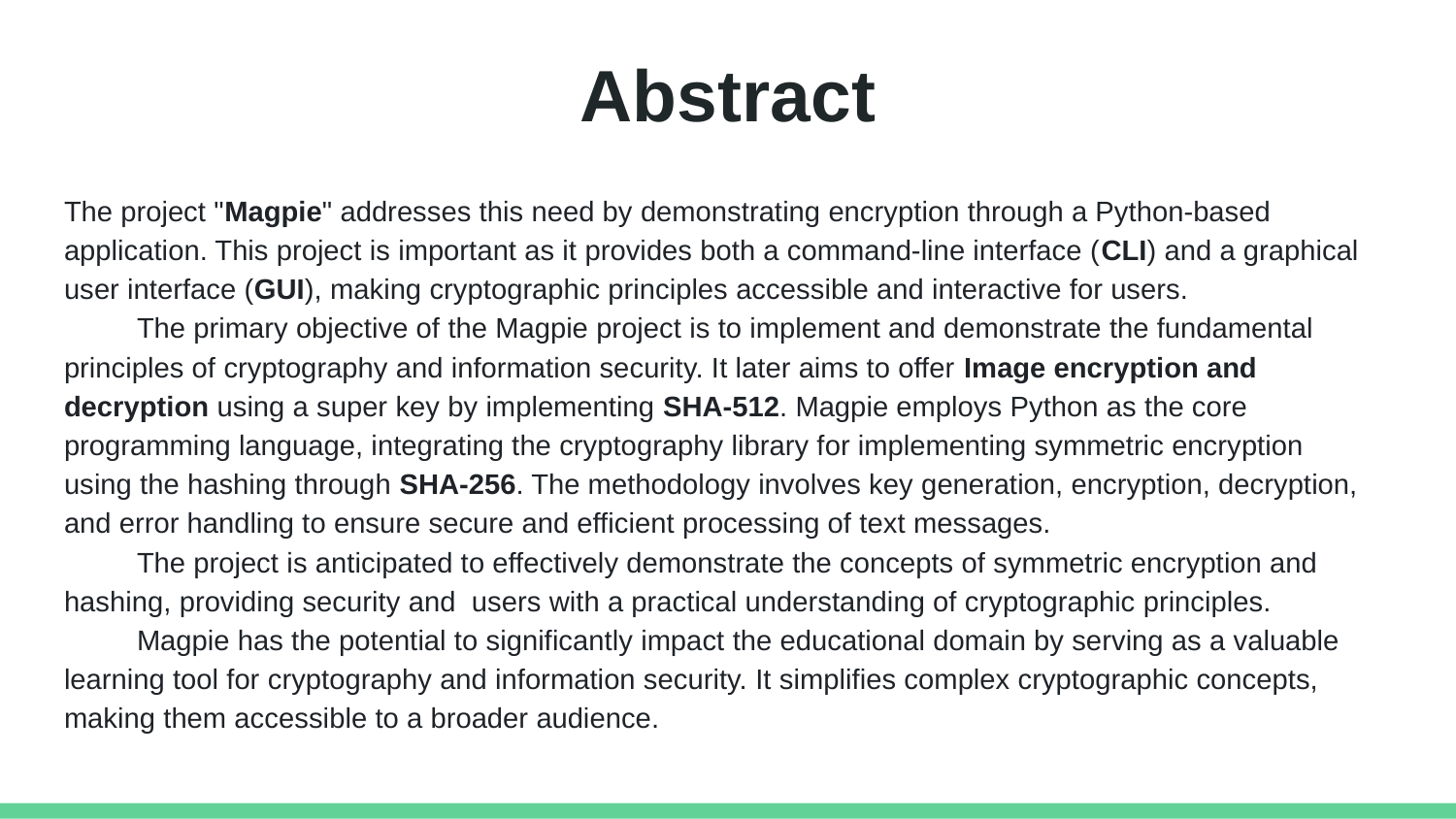

# Abstract
The project "Magpie" addresses this need by demonstrating encryption through a Python-based application. This project is important as it provides both a command-line interface (CLI) and a graphical user interface (GUI), making cryptographic principles accessible and interactive for users.
The primary objective of the Magpie project is to implement and demonstrate the fundamental principles of cryptography and information security. It later aims to offer Image encryption and decryption using a super key by implementing SHA-512. Magpie employs Python as the core programming language, integrating the cryptography library for implementing symmetric encryption using the hashing through SHA-256. The methodology involves key generation, encryption, decryption, and error handling to ensure secure and efficient processing of text messages.
The project is anticipated to effectively demonstrate the concepts of symmetric encryption and hashing, providing security and  users with a practical understanding of cryptographic principles.
Magpie has the potential to significantly impact the educational domain by serving as a valuable learning tool for cryptography and information security. It simplifies complex cryptographic concepts, making them accessible to a broader audience.